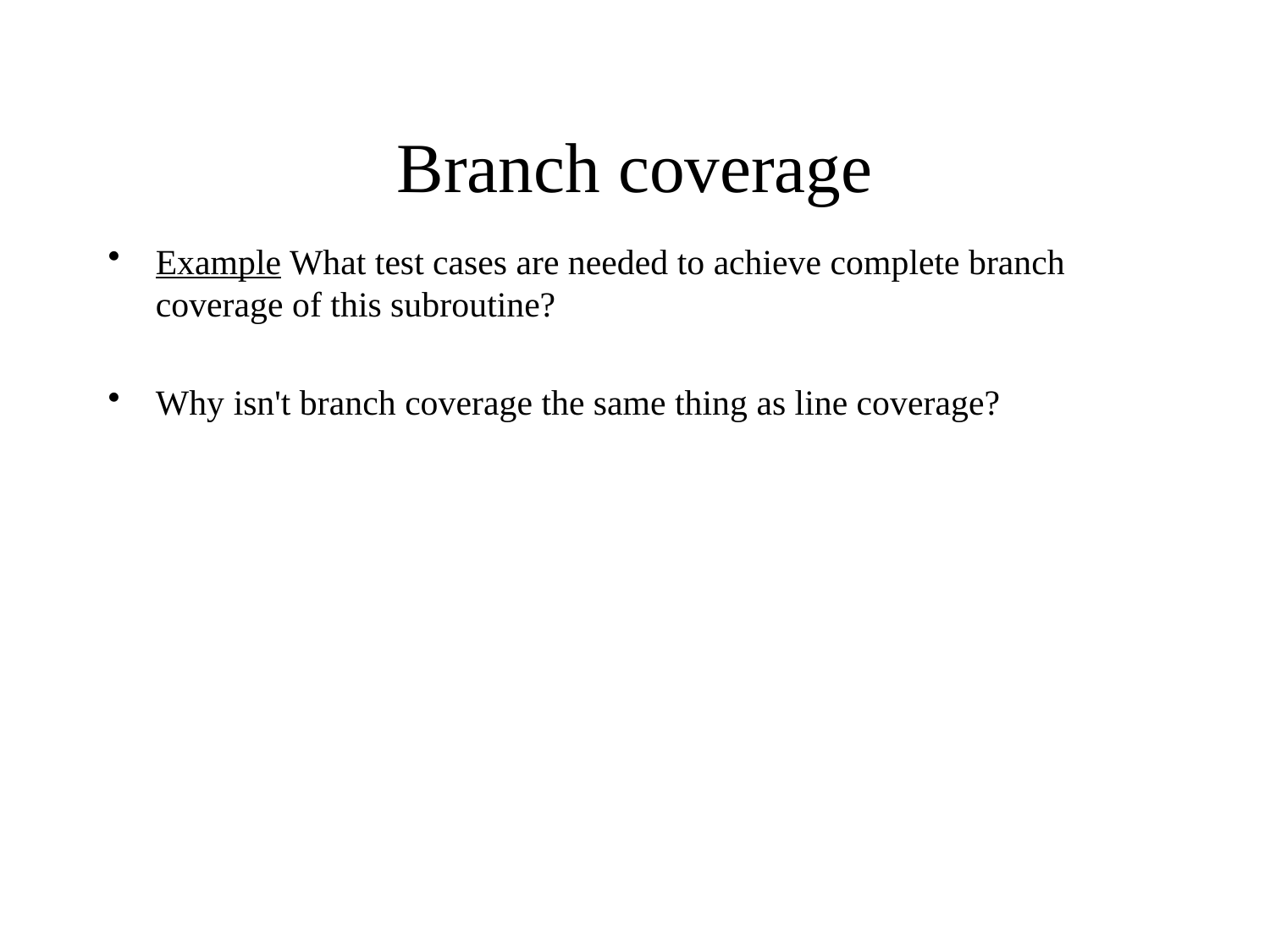

# Branch coverage
Example What test cases are needed to achieve complete branch coverage of this subroutine?

Why isn't branch coverage the same thing as line coverage?